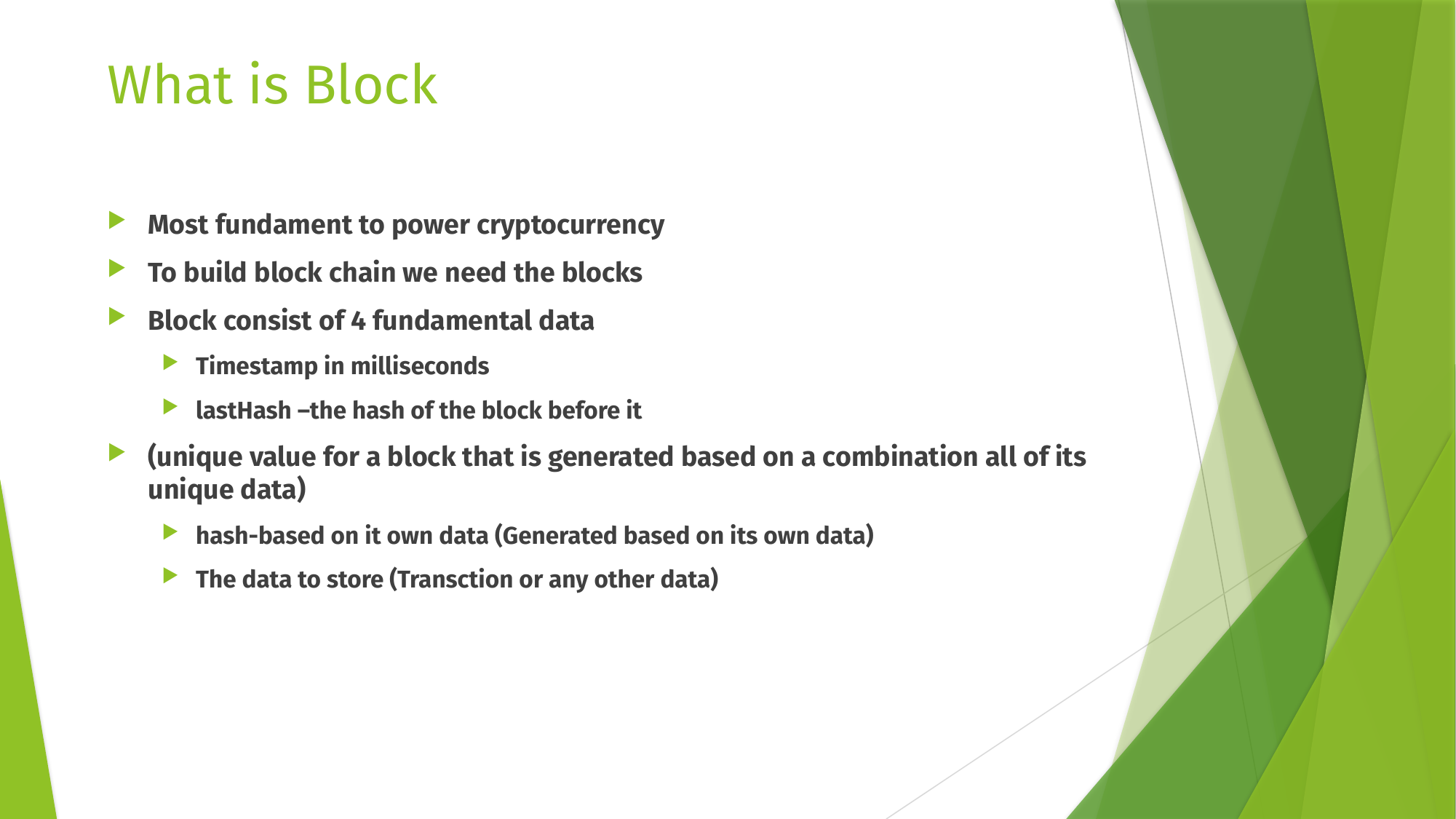

# What is Block
Most fundament to power cryptocurrency
To build block chain we need the blocks
Block consist of 4 fundamental data
Timestamp in milliseconds
lastHash –the hash of the block before it
(unique value for a block that is generated based on a combination all of its unique data)
hash-based on it own data (Generated based on its own data)
The data to store (Transction or any other data)